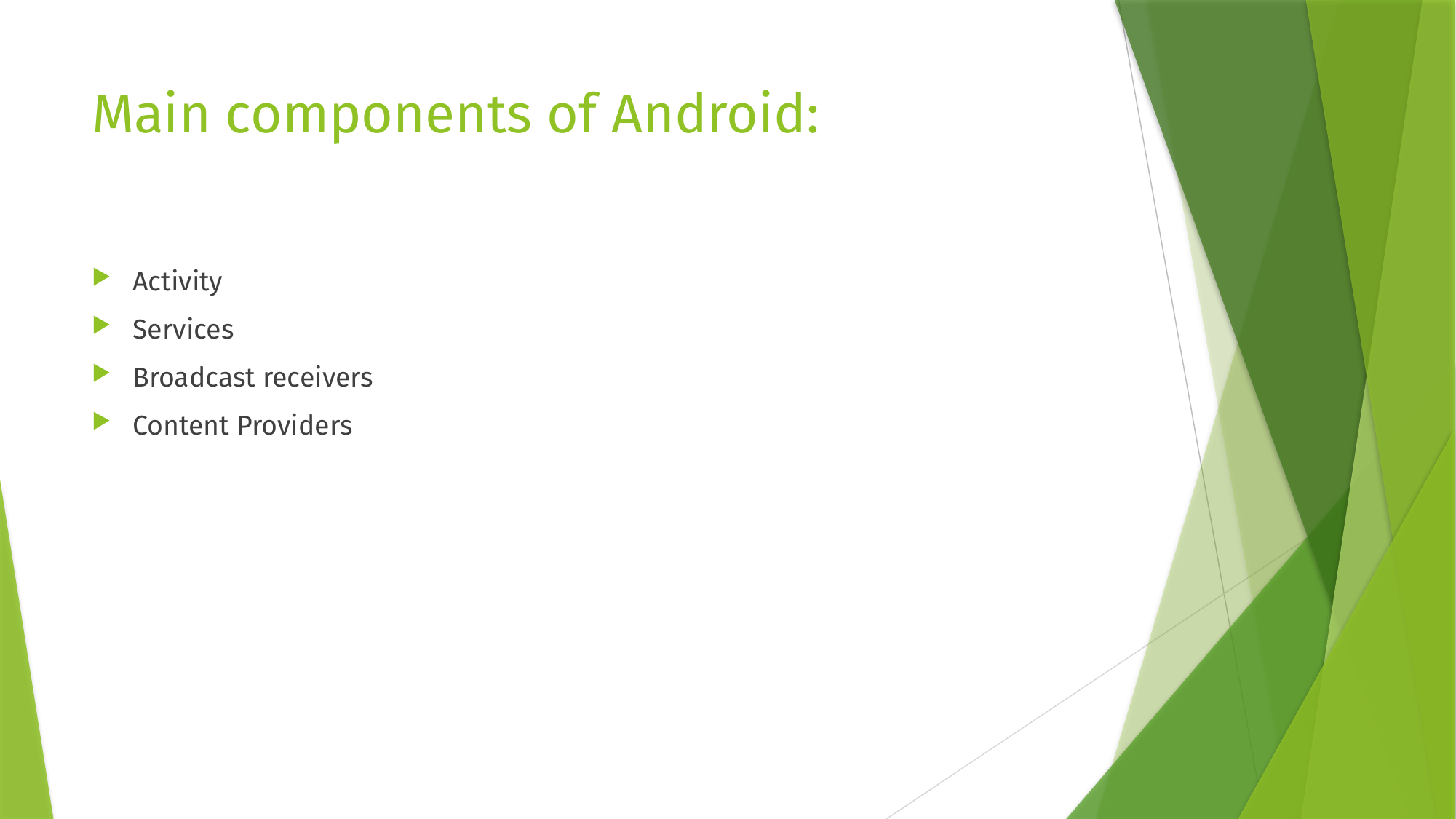

# Main components of Android:
Activity
Services
Broadcast receivers
Content Providers